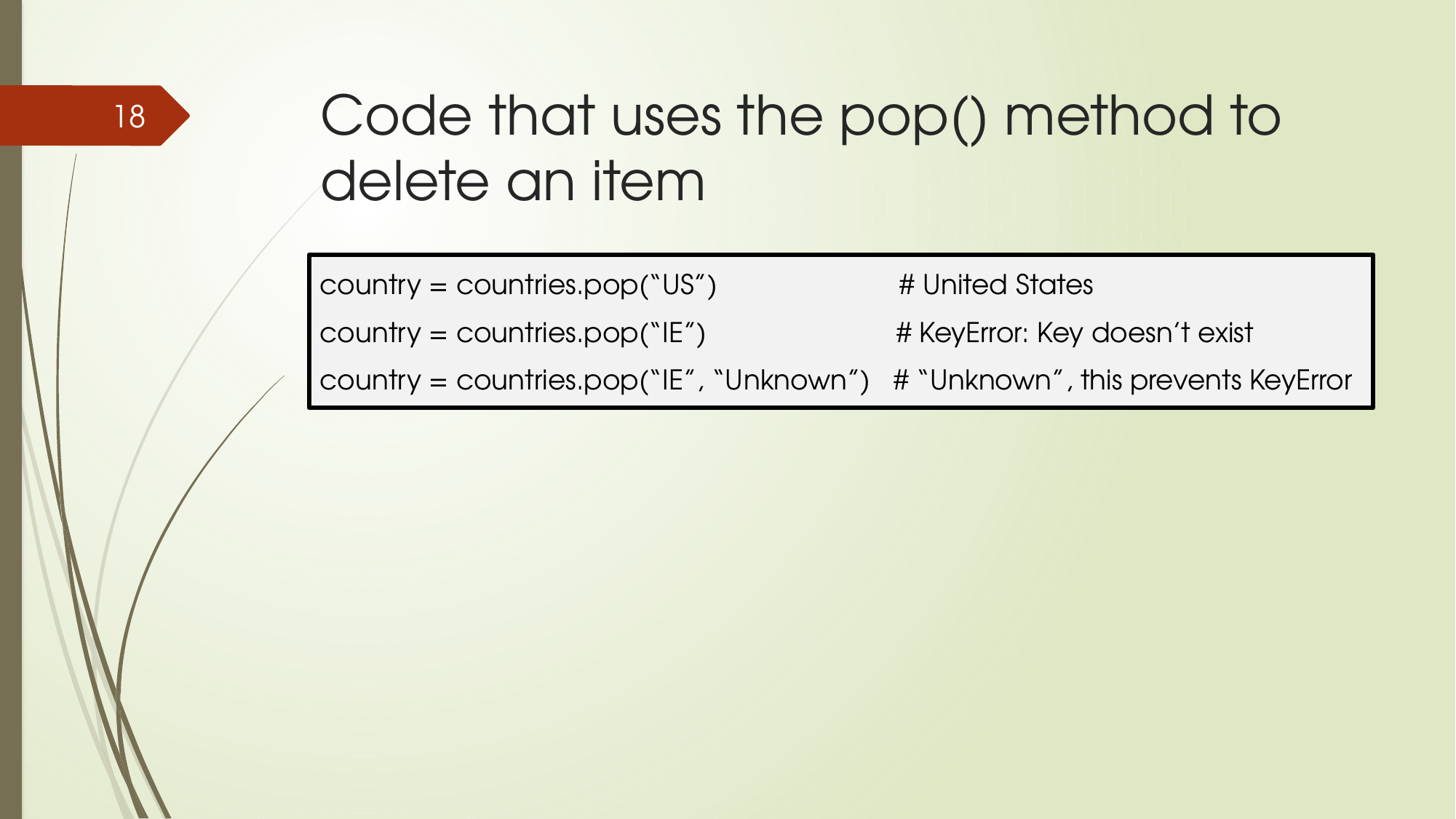

# Code that uses the pop() method to delete an item
18
country = countries.pop(“US”)                        # United States
country = countries.pop(“IE”)                         # KeyError: Key doesn’t exist
country = countries.pop(“IE”, “Unknown”)   # “Unknown”, this prevents KeyError